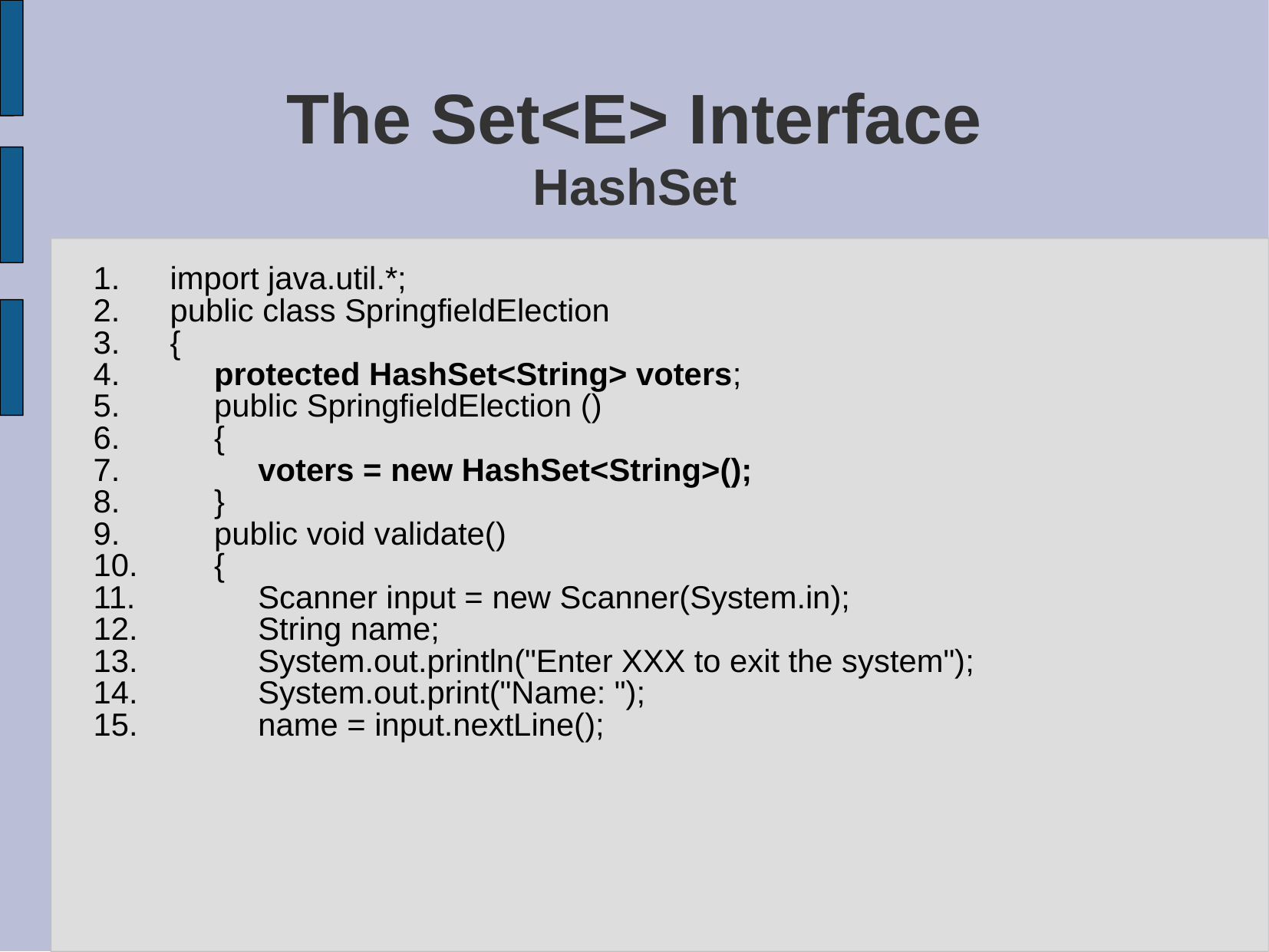

# The Set<E> Interface HashSet
import java.util.*;
public class SpringfieldElection
{
     protected HashSet<String> voters;
     public SpringfieldElection ()
     {
          voters = new HashSet<String>();
     }
     public void validate()
     {
          Scanner input = new Scanner(System.in);
          String name;
          System.out.println("Enter XXX to exit the system");
          System.out.print("Name: ");
          name = input.nextLine();